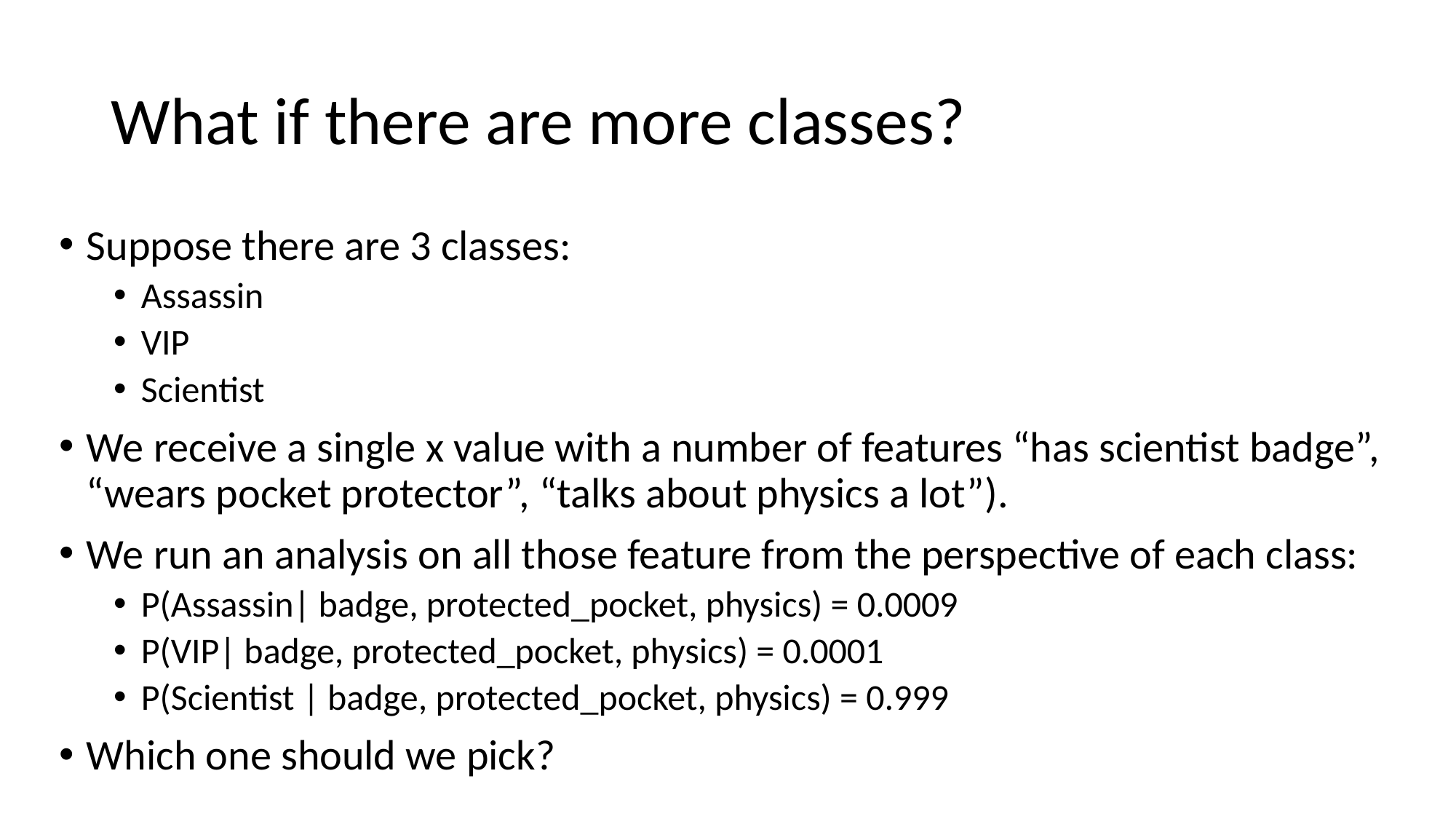

# What if there are more classes?
Suppose there are 3 classes:
Assassin
VIP
Scientist
We receive a single x value with a number of features “has scientist badge”, “wears pocket protector”, “talks about physics a lot”).
We run an analysis on all those feature from the perspective of each class:
P(Assassin| badge, protected_pocket, physics) = 0.0009
P(VIP| badge, protected_pocket, physics) = 0.0001
P(Scientist | badge, protected_pocket, physics) = 0.999
Which one should we pick?